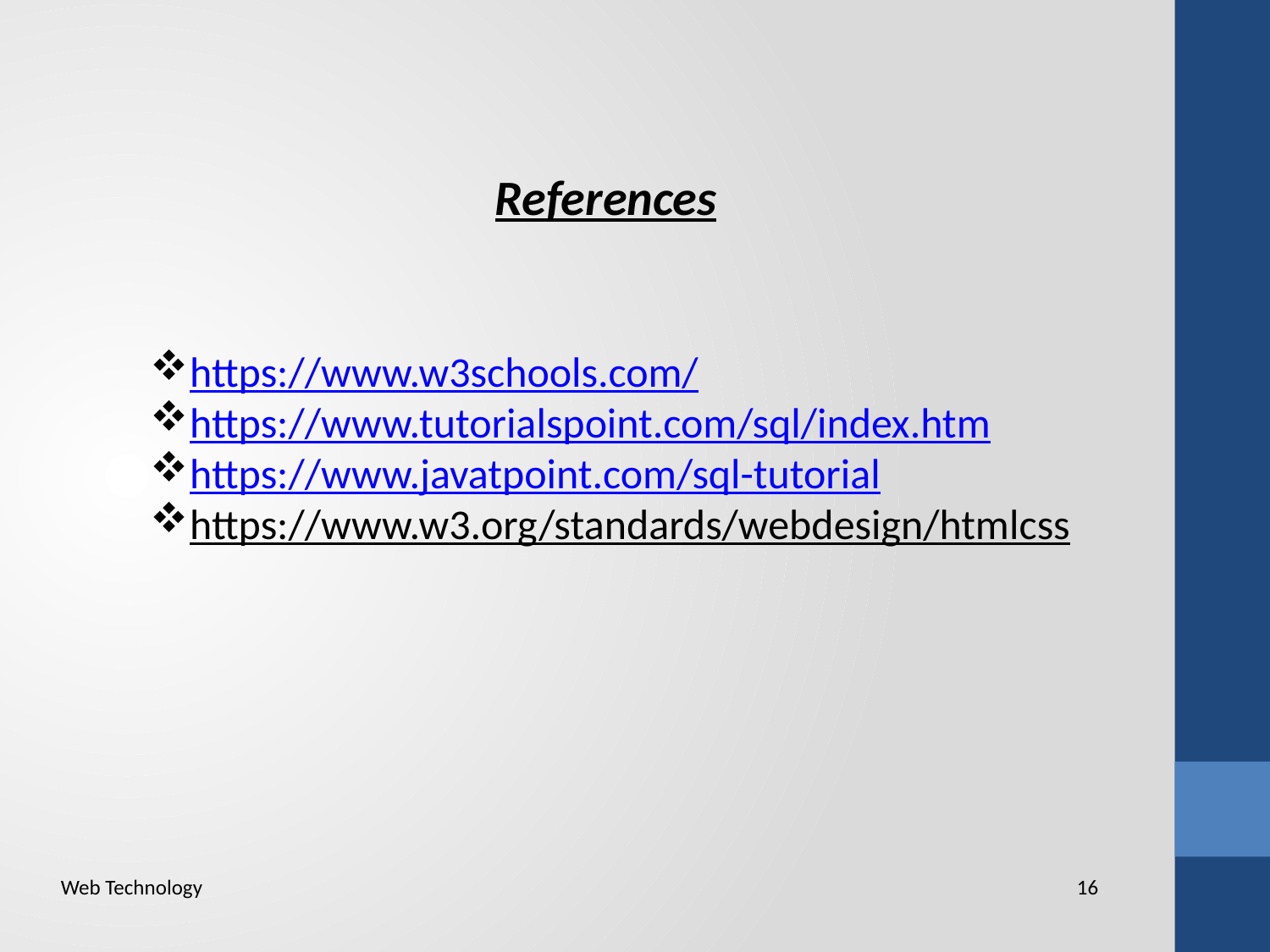

References
https://www.w3schools.com/
https://www.tutorialspoint.com/sql/index.htm
https://www.javatpoint.com/sql-tutorial
https://www.w3.org/standards/webdesign/htmlcss
Web Technology 							16